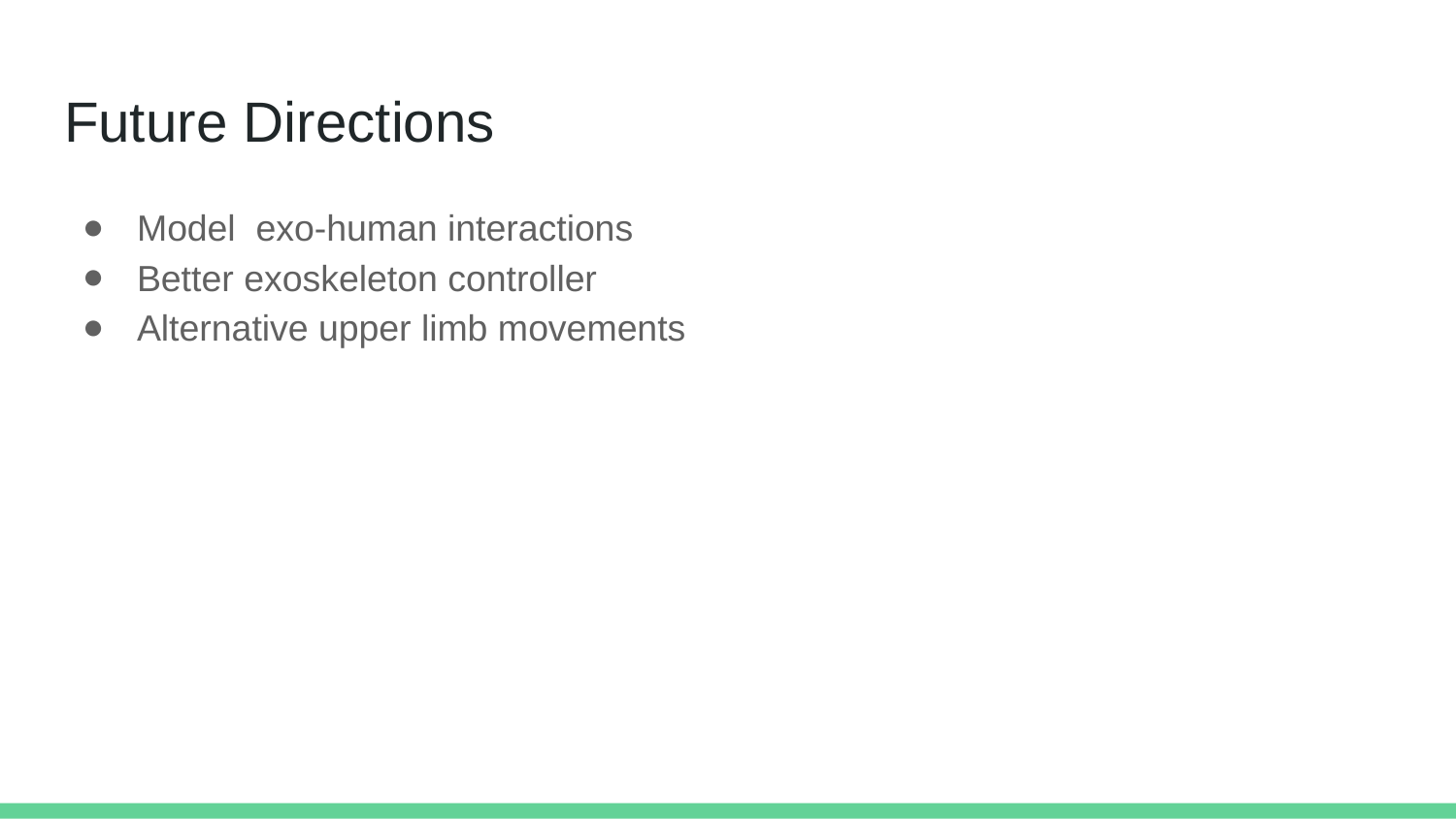

# Future Directions
Model  exo-human interactions
Better exoskeleton controller
Alternative upper limb movements